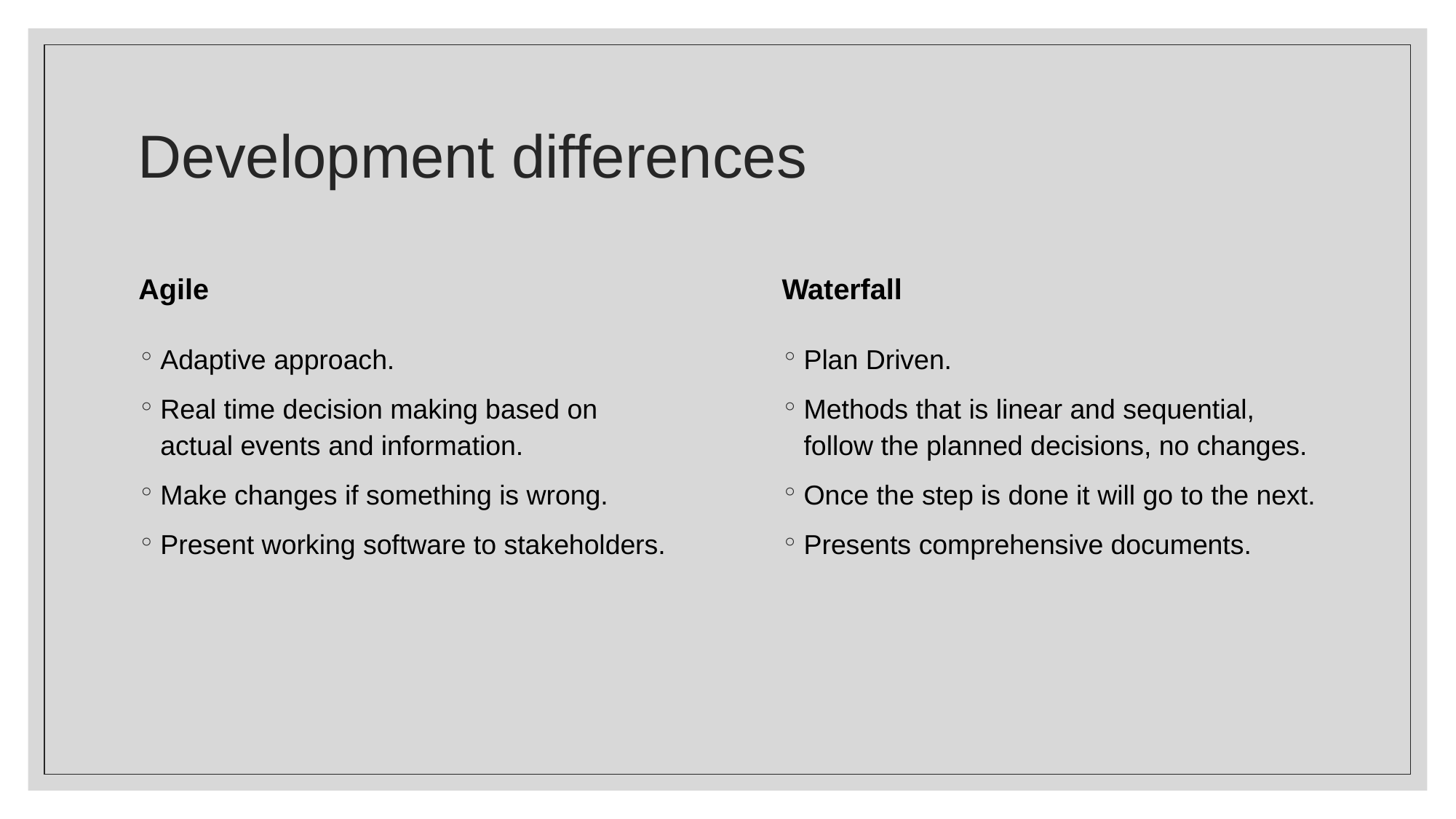

# Development differences
Agile
Waterfall
Plan Driven.
Methods that is linear and sequential, follow the planned decisions, no changes.
Once the step is done it will go to the next.
Presents comprehensive documents.
Adaptive approach.
Real time decision making based on actual events and information.
Make changes if something is wrong.
Present working software to stakeholders.